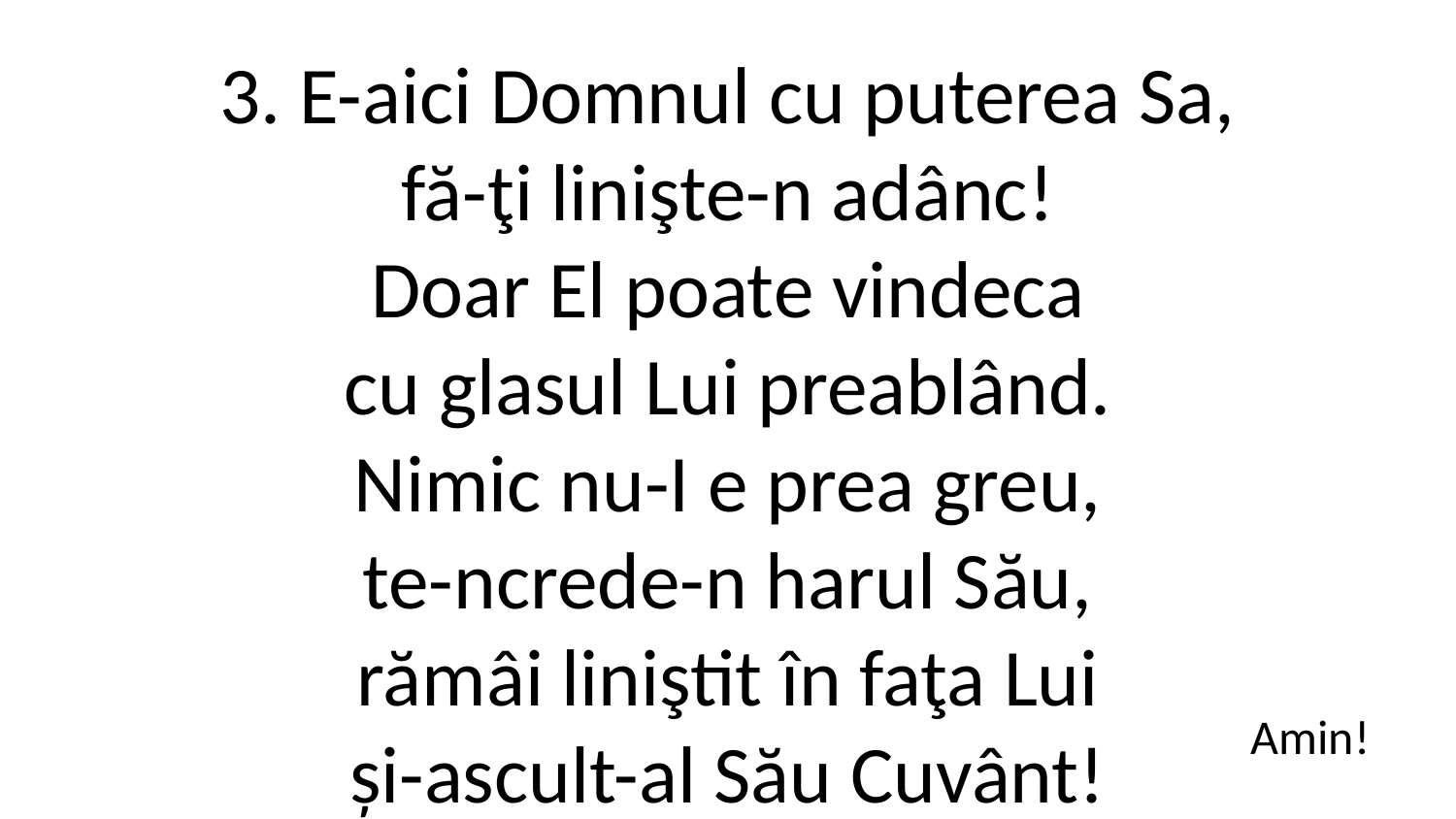

3. E-aici Domnul cu puterea Sa,
fă-ţi linişte-n adânc!
Doar El poate vindeca
cu glasul Lui preablând.
Nimic nu-I e prea greu,
te-ncrede-n harul Său,
rămâi liniştit în faţa Lui
și-ascult-al Său Cuvânt!

Amin!